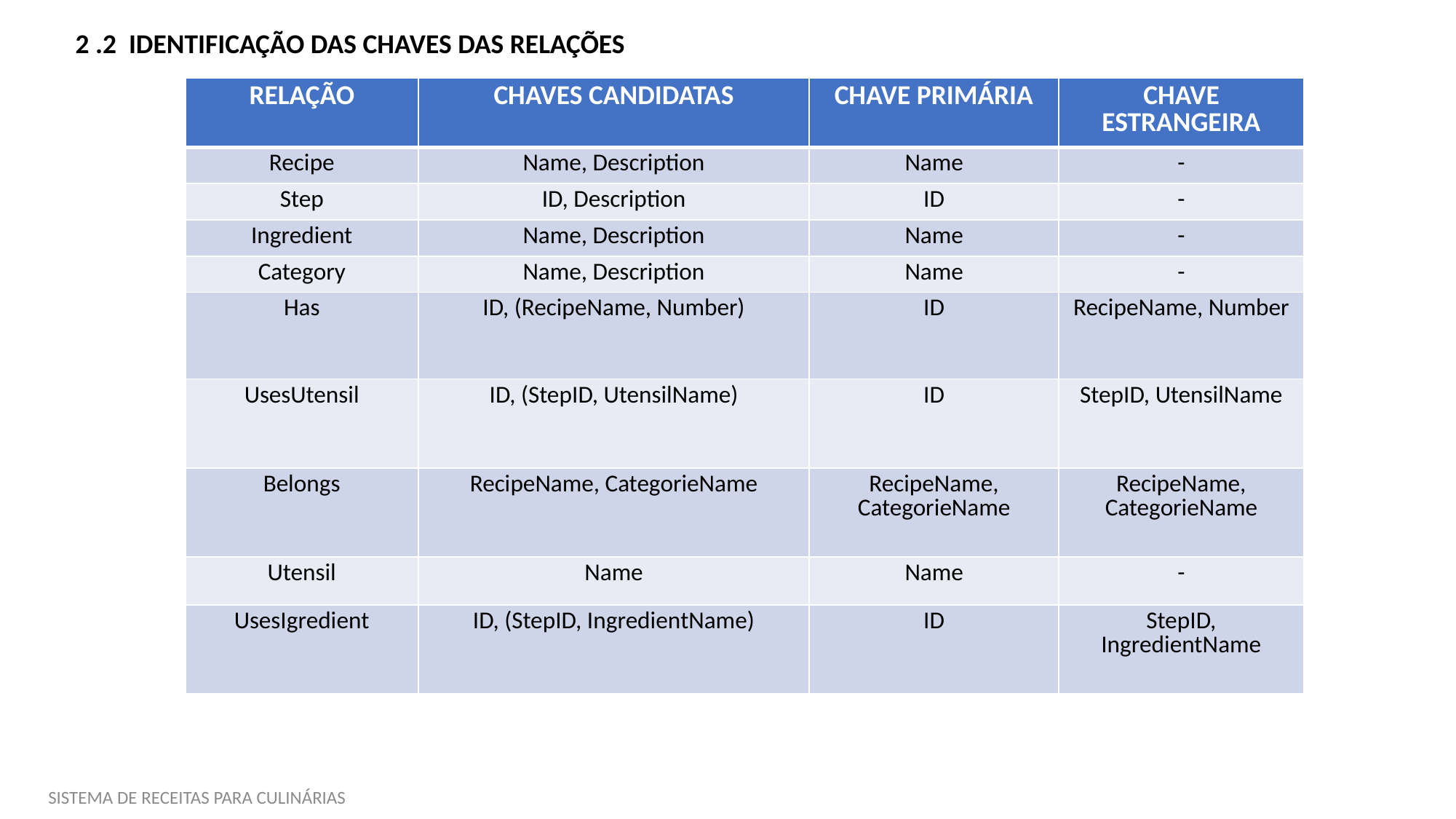

2 .2  IDENTIFICAÇÃO DAS CHAVES DAS RELAÇÕES
| RELAÇÃO | CHAVES CANDIDATAS | CHAVE PRIMÁRIA | CHAVE ESTRANGEIRA |
| --- | --- | --- | --- |
| Recipe | Name, Description | Name | - |
| Step | ID, Description | ID | - |
| Ingredient | Name, Description | Name | - |
| Category | Name, Description | Name | - |
| Has | ID, (RecipeName, Number) | ID | RecipeName, Number |
| UsesUtensil | ID, (StepID, UtensilName) | ID | StepID, UtensilName |
| Belongs | RecipeName, CategorieName | RecipeName, CategorieName | RecipeName, CategorieName |
| Utensil | Name | Name | - |
| UsesIgredient | ID, (StepID, IngredientName) | ID | StepID, IngredientName |
SISTEMA DE RECEITAS PARA CULINÁRIAS